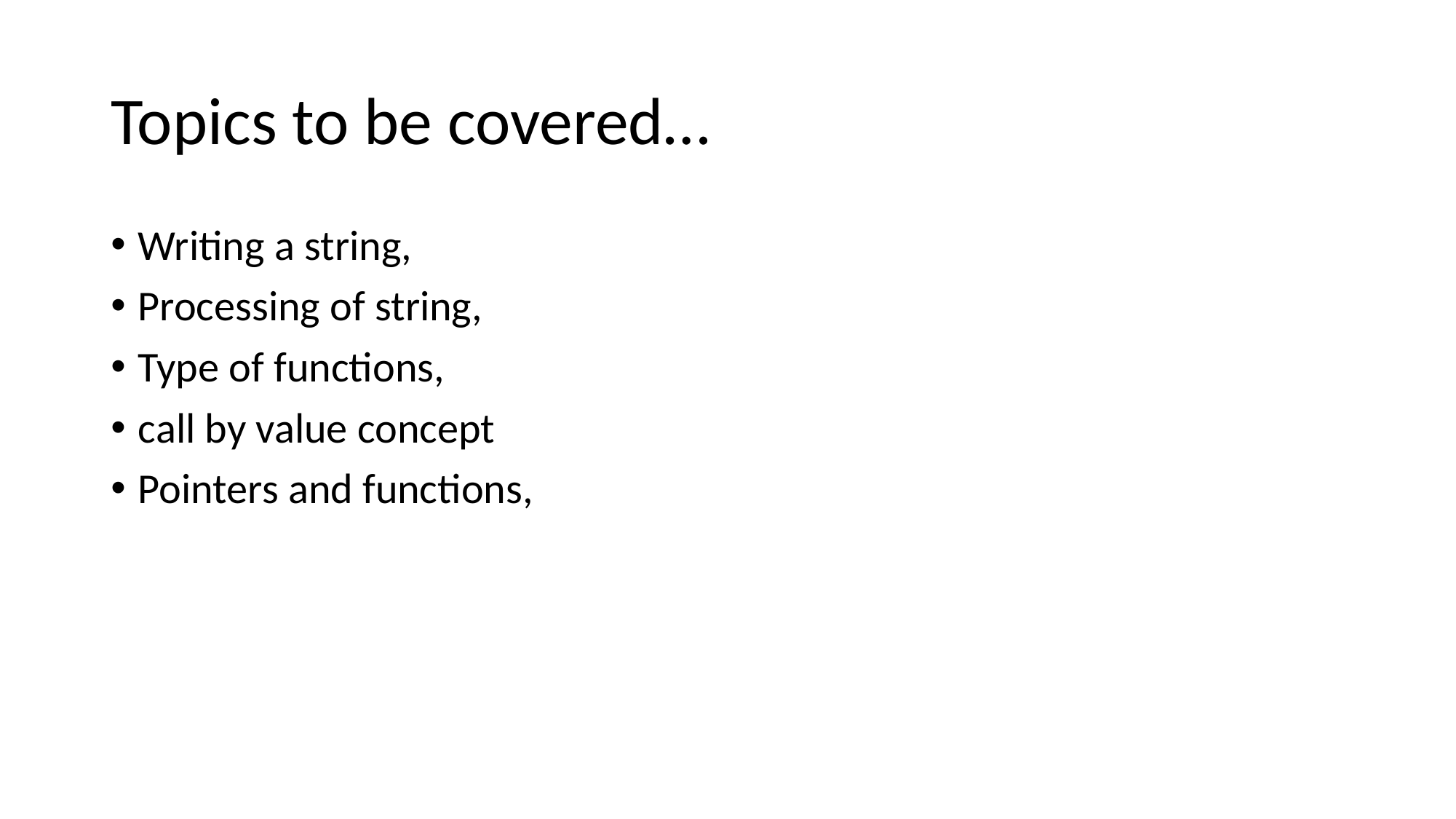

# Topics to be covered…
Writing a string,
Processing of string,
Type of functions,
call by value concept
Pointers and functions,